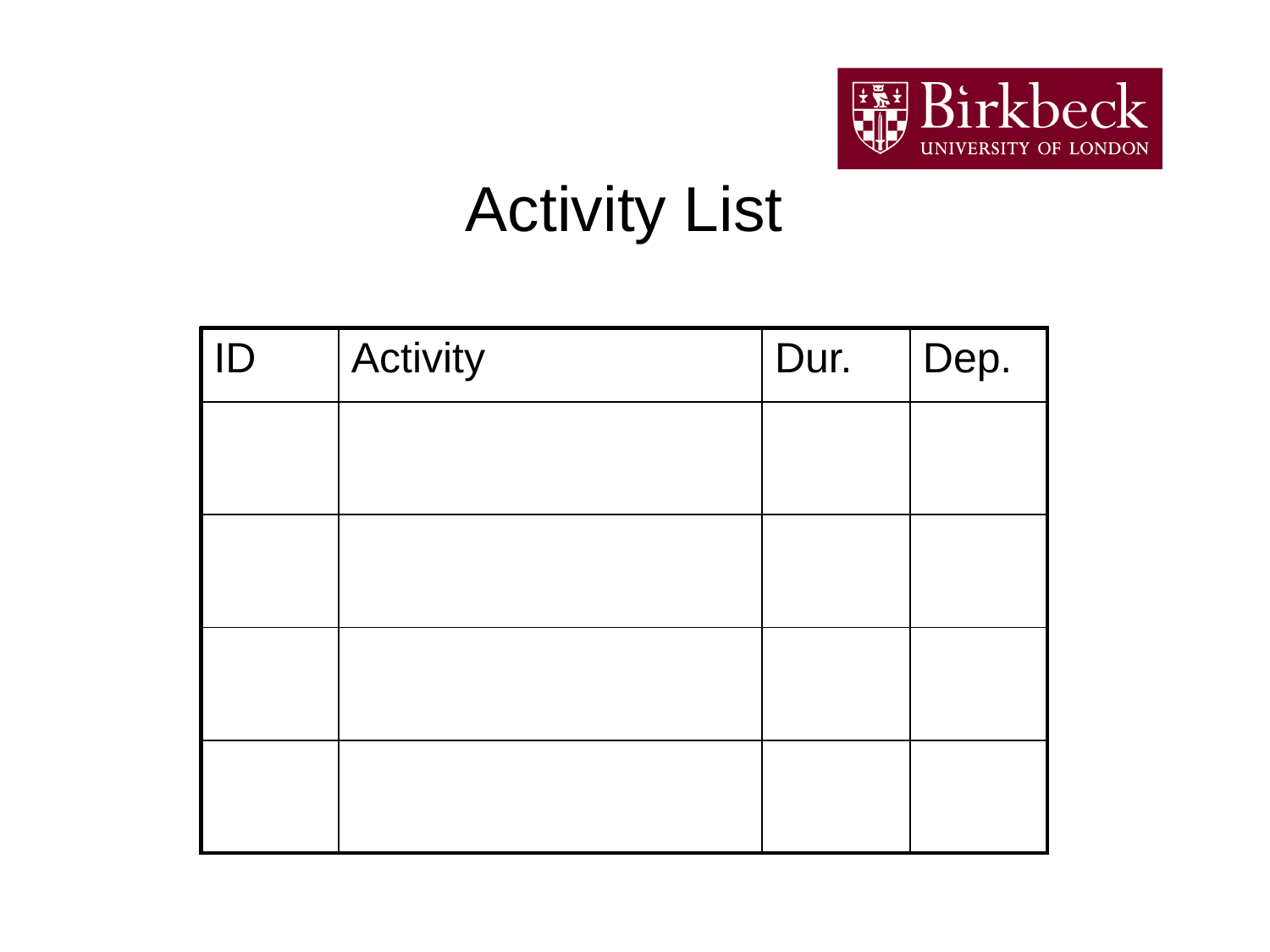

# Activity List
| ID | Activity | Dur. | Dep. |
| --- | --- | --- | --- |
|  |  |  |  |
|  |  |  |  |
|  |  |  |  |
|  |  |  |  |